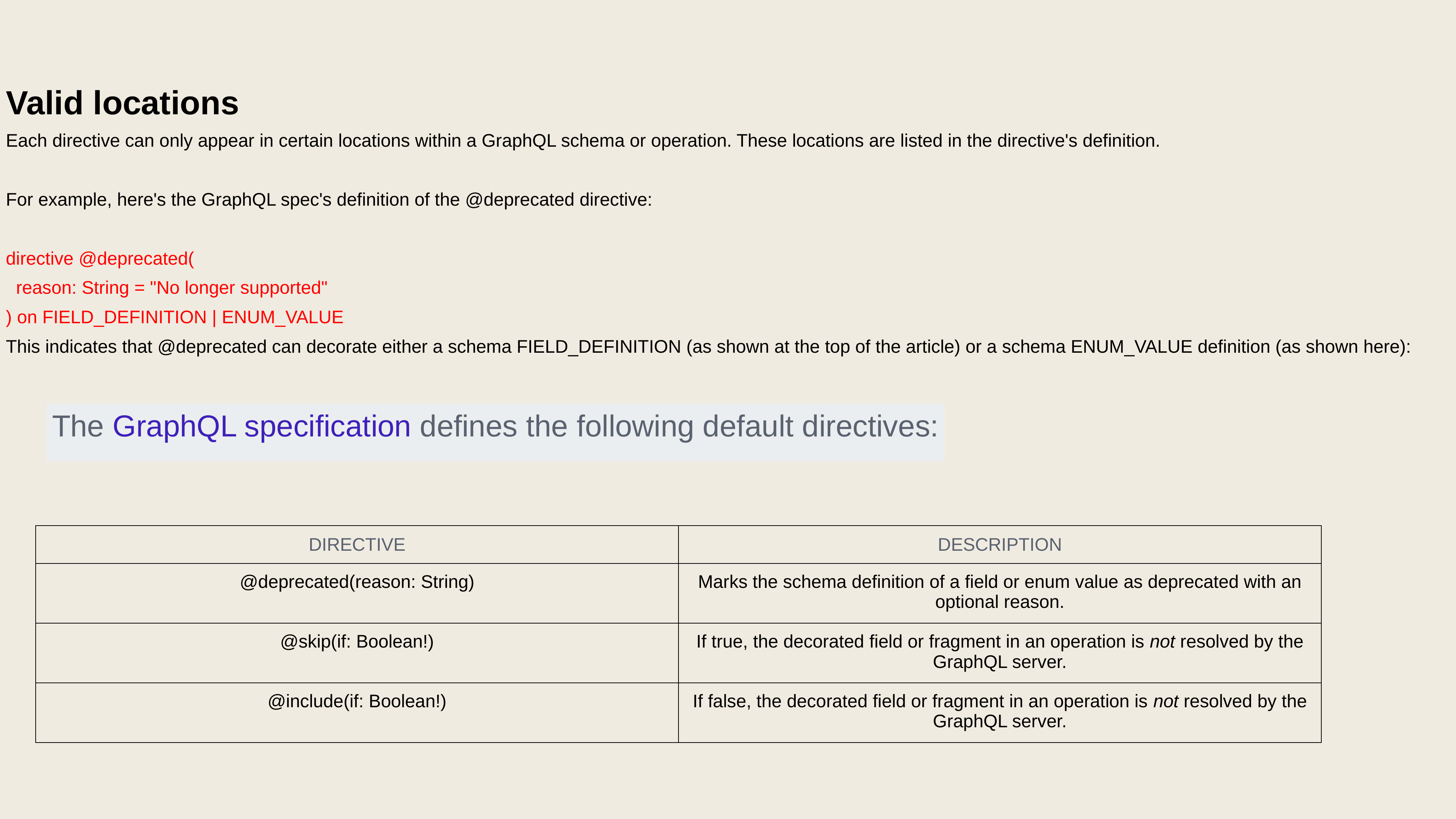

Valid locations
Each directive can only appear in certain locations within a GraphQL schema or operation. These locations are listed in the directive's definition.

For example, here's the GraphQL spec's definition of the @deprecated directive:

directive @deprecated(
  reason: String = "No longer supported"
) on FIELD_DEFINITION | ENUM_VALUE
This indicates that @deprecated can decorate either a schema FIELD_DEFINITION (as shown at the top of the article) or a schema ENUM_VALUE definition (as shown here):

The GraphQL specification defines the following default directives:

| DIRECTIVE | DESCRIPTION |
| --- | --- |
| @deprecated(reason: String) | Marks the schema definition of a field or enum value as deprecated with an optional reason. |
| @skip(if: Boolean!) | If true, the decorated field or fragment in an operation is not resolved by the GraphQL server. |
| @include(if: Boolean!) | If false, the decorated field or fragment in an operation is not resolved by the GraphQL server. |